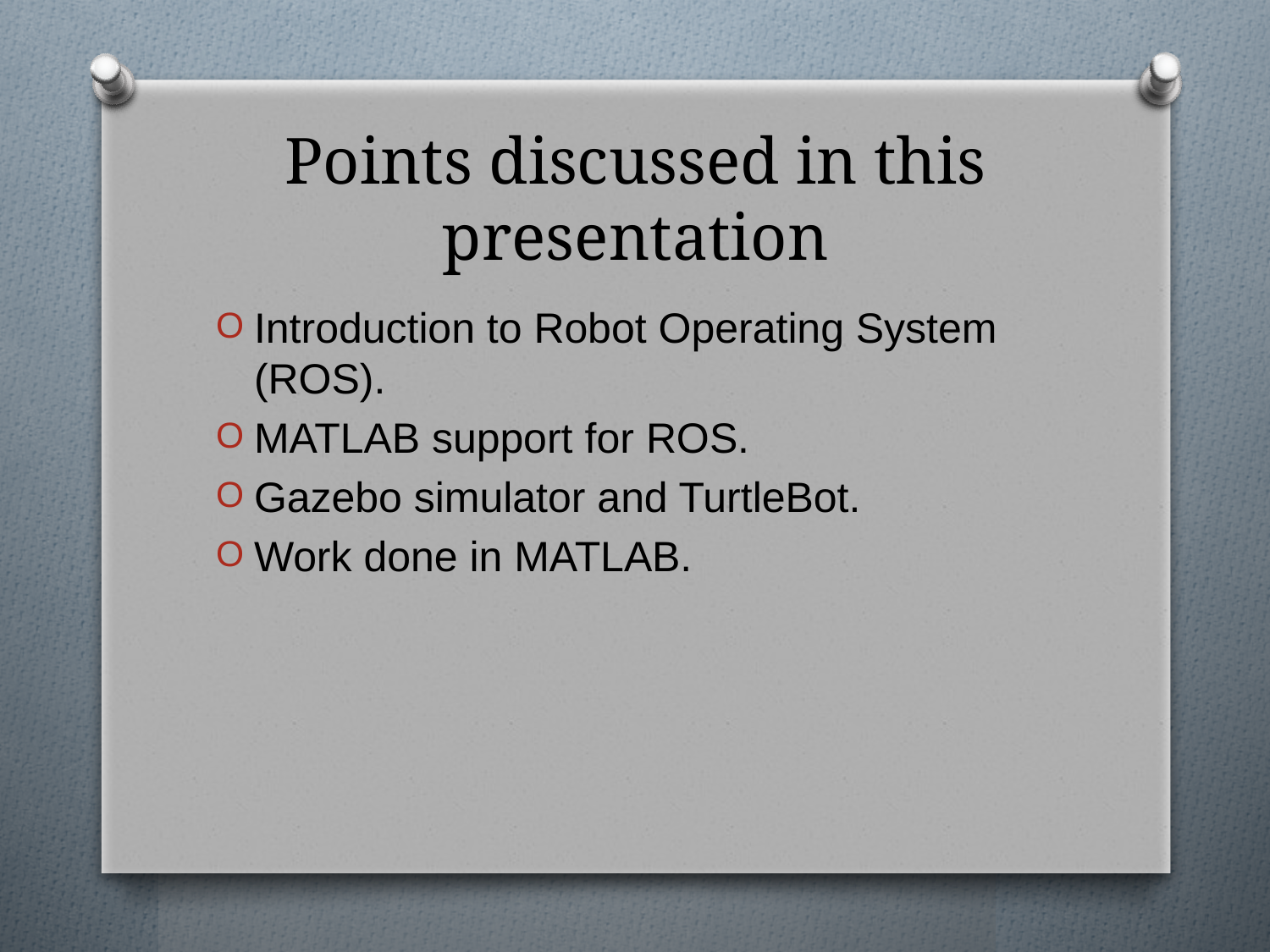

# Points discussed in this presentation
Introduction to Robot Operating System (ROS).
MATLAB support for ROS.
Gazebo simulator and TurtleBot.
Work done in MATLAB.